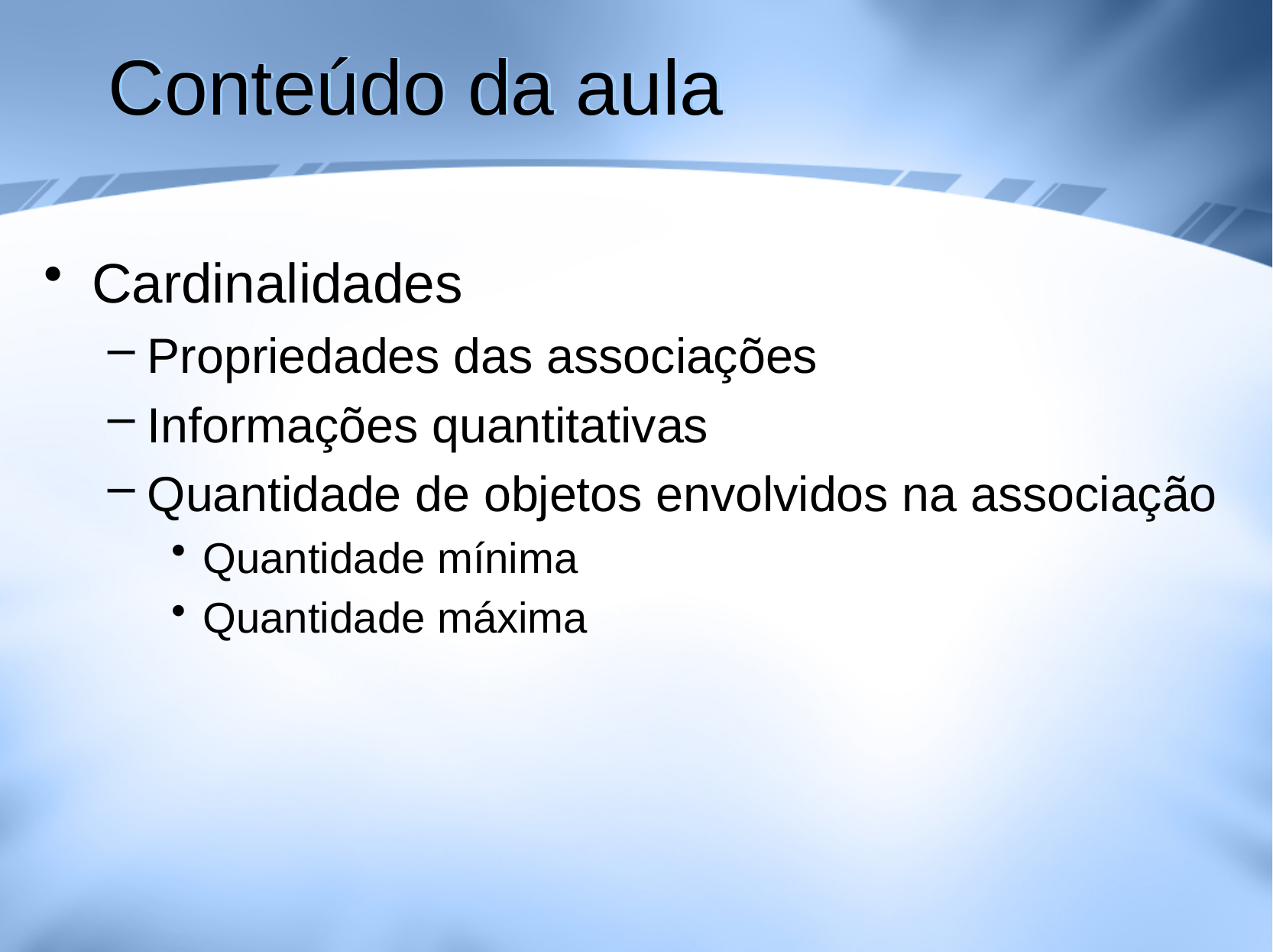

# Conteúdo da aula
Cardinalidades
Propriedades das associações
Informações quantitativas
Quantidade de objetos envolvidos na associação
Quantidade mínima
Quantidade máxima